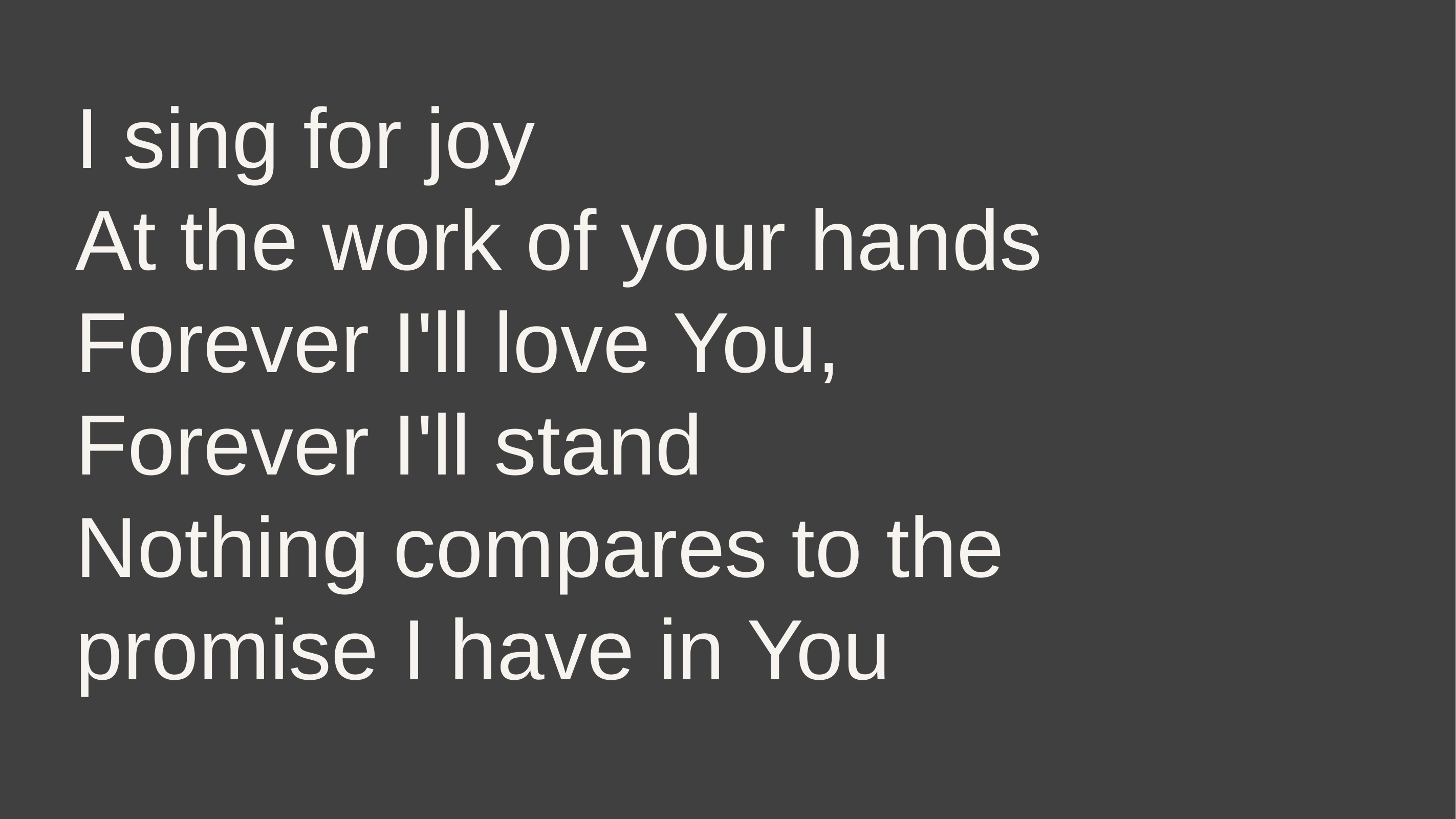

I sing for joy
At the work of your hands
Forever I'll love You,
Forever I'll stand
Nothing compares to the
promise I have in You